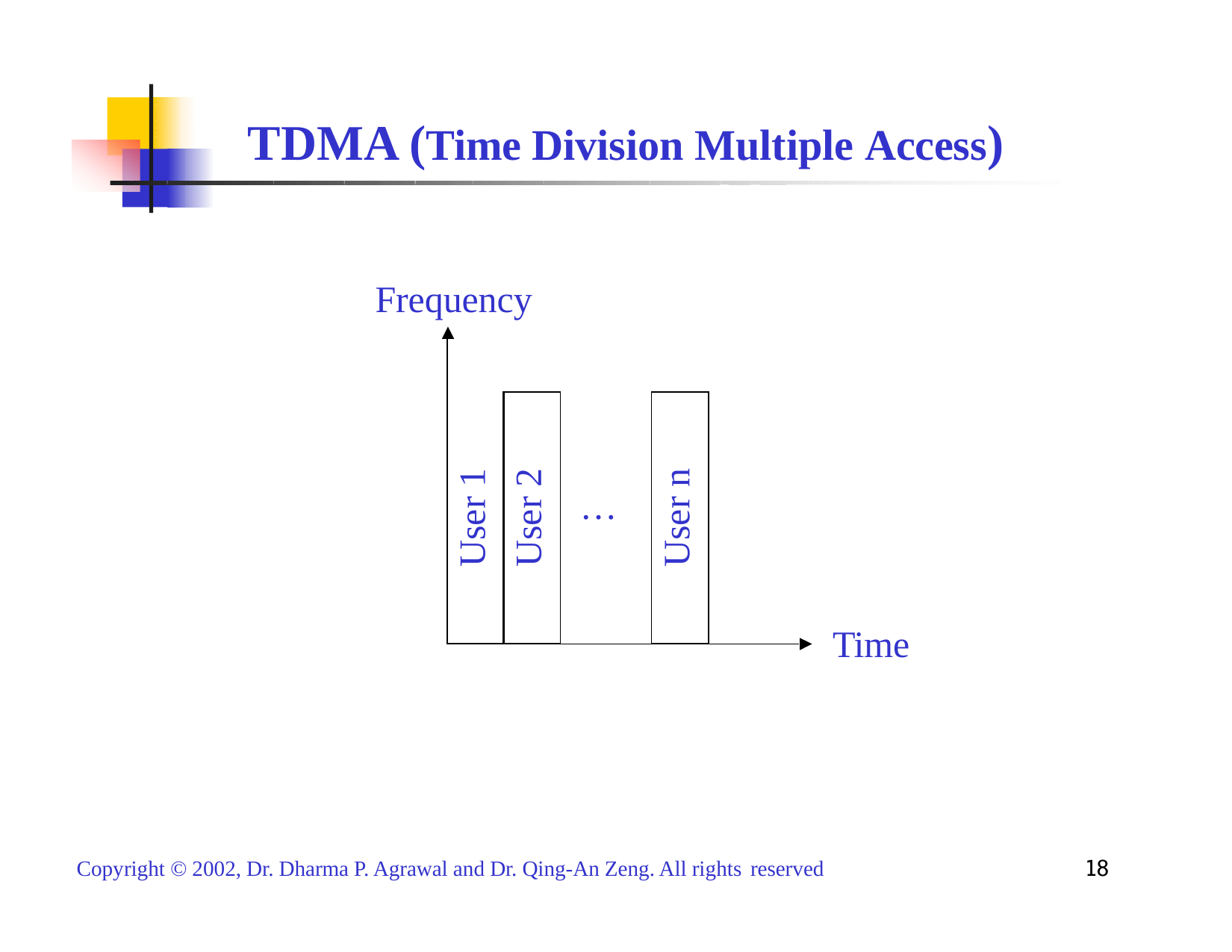

# TDMA (Time Division Multiple Access)
Frequency

|  |  |  |  |  |
| --- | --- | --- | --- | --- |
| User 1 | User 2 | … | User n |  |
Time

18
Copyright © 2002, Dr. Dharma P. Agrawal and Dr. Qing-An Zeng. All rights reserved